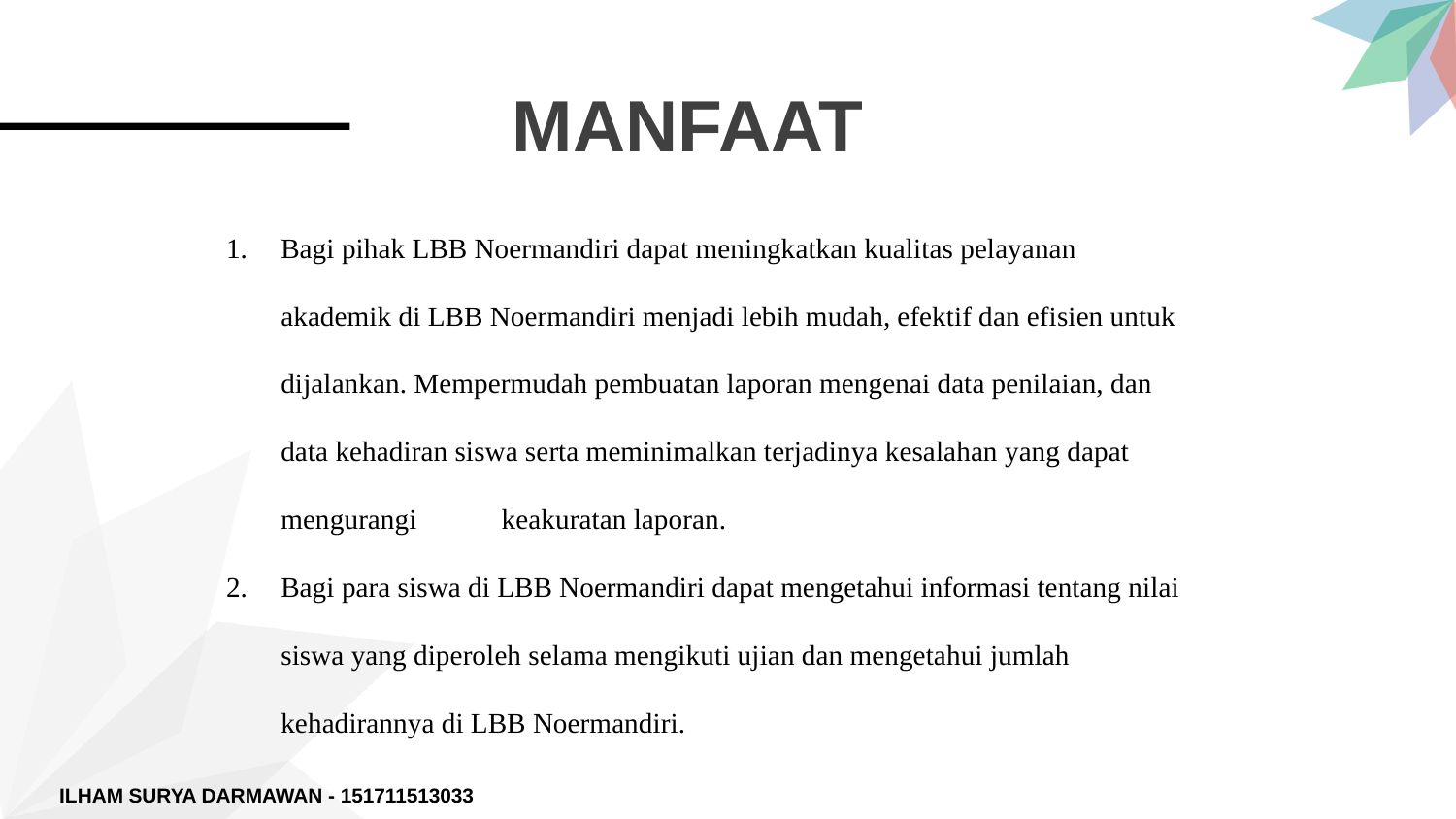

MANFAAT

Bagi pihak LBB Noermandiri dapat meningkatkan kualitas pelayanan akademik di LBB Noermandiri menjadi lebih mudah, efektif dan efisien untuk dijalankan. Mempermudah pembuatan laporan mengenai data penilaian, dan data kehadiran siswa serta meminimalkan terjadinya kesalahan yang dapat mengurangi            keakuratan laporan.
Bagi para siswa di LBB Noermandiri dapat mengetahui informasi tentang nilai siswa yang diperoleh selama mengikuti ujian dan mengetahui jumlah kehadirannya di LBB Noermandiri.
ILHAM SURYA DARMAWAN - 151711513033